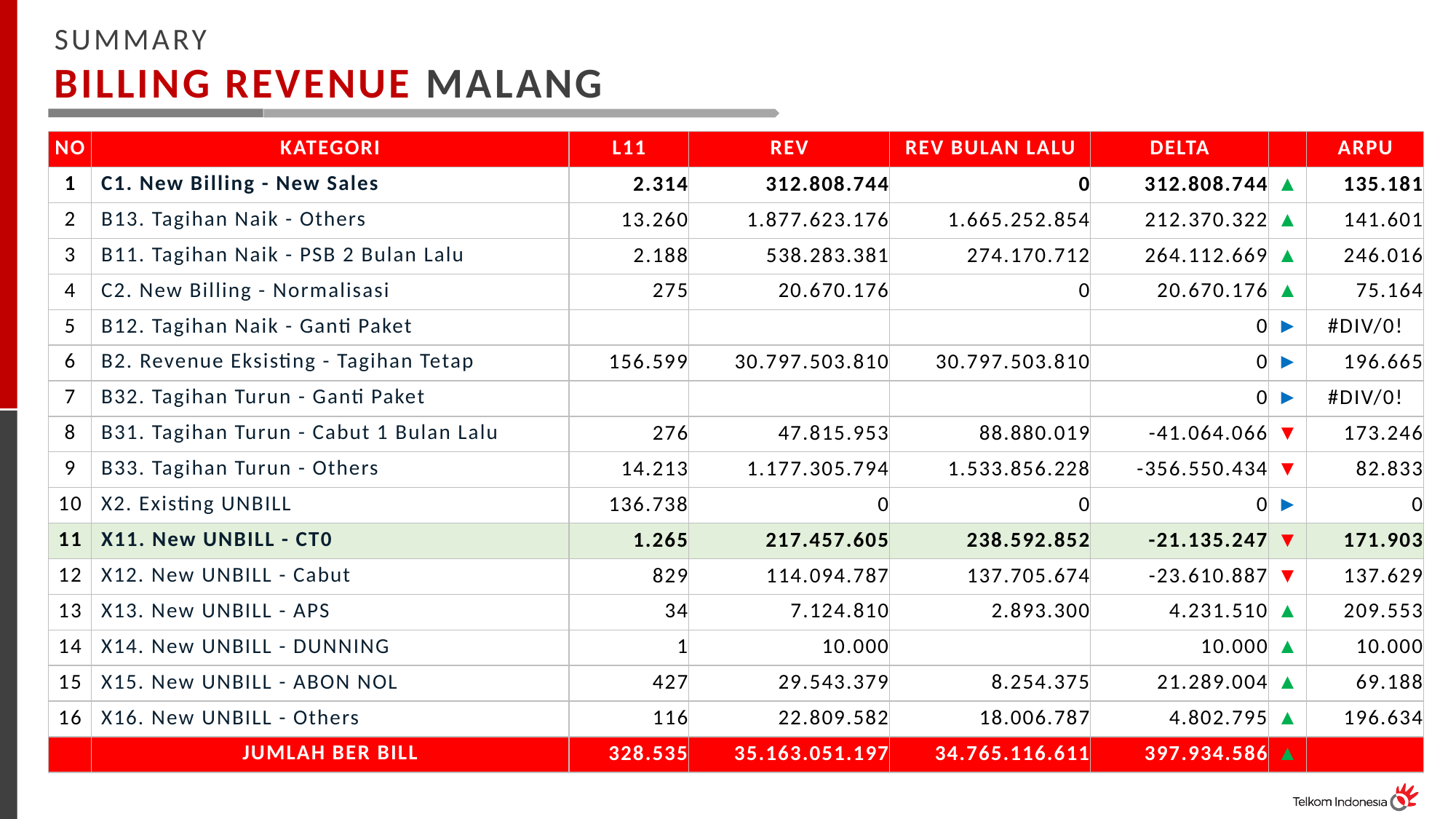

SUMMARY
BILLING REVENUE MALANG

| NO | KATEGORI | L11 | REV | REV BULAN LALU | DELTA |  | ARPU |
| --- | --- | --- | --- | --- | --- | --- | --- |
| 1 | C1. New Billing - New Sales | 2.314 | 312.808.744 | 0 | 312.808.744 | ▲ | 135.181 |
| 2 | B13. Tagihan Naik - Others | 13.260 | 1.877.623.176 | 1.665.252.854 | 212.370.322 | ▲ | 141.601 |
| 3 | B11. Tagihan Naik - PSB 2 Bulan Lalu | 2.188 | 538.283.381 | 274.170.712 | 264.112.669 | ▲ | 246.016 |
| 4 | C2. New Billing - Normalisasi | 275 | 20.670.176 | 0 | 20.670.176 | ▲ | 75.164 |
| 5 | B12. Tagihan Naik - Ganti Paket |  |  |  | 0 | ► | #DIV/0! |
| 6 | B2. Revenue Eksisting - Tagihan Tetap | 156.599 | 30.797.503.810 | 30.797.503.810 | 0 | ► | 196.665 |
| 7 | B32. Tagihan Turun - Ganti Paket |  |  |  | 0 | ► | #DIV/0! |
| 8 | B31. Tagihan Turun - Cabut 1 Bulan Lalu | 276 | 47.815.953 | 88.880.019 | -41.064.066 | ▼ | 173.246 |
| 9 | B33. Tagihan Turun - Others | 14.213 | 1.177.305.794 | 1.533.856.228 | -356.550.434 | ▼ | 82.833 |
| 10 | X2. Existing UNBILL | 136.738 | 0 | 0 | 0 | ► | 0 |
| 11 | X11. New UNBILL - CT0 | 1.265 | 217.457.605 | 238.592.852 | -21.135.247 | ▼ | 171.903 |
| 12 | X12. New UNBILL - Cabut | 829 | 114.094.787 | 137.705.674 | -23.610.887 | ▼ | 137.629 |
| 13 | X13. New UNBILL - APS | 34 | 7.124.810 | 2.893.300 | 4.231.510 | ▲ | 209.553 |
| 14 | X14. New UNBILL - DUNNING | 1 | 10.000 |  | 10.000 | ▲ | 10.000 |
| 15 | X15. New UNBILL - ABON NOL | 427 | 29.543.379 | 8.254.375 | 21.289.004 | ▲ | 69.188 |
| 16 | X16. New UNBILL - Others | 116 | 22.809.582 | 18.006.787 | 4.802.795 | ▲ | 196.634 |
|  | JUMLAH BER BILL | 328.535 | 35.163.051.197 | 34.765.116.611 | 397.934.586 | ▲ |  |